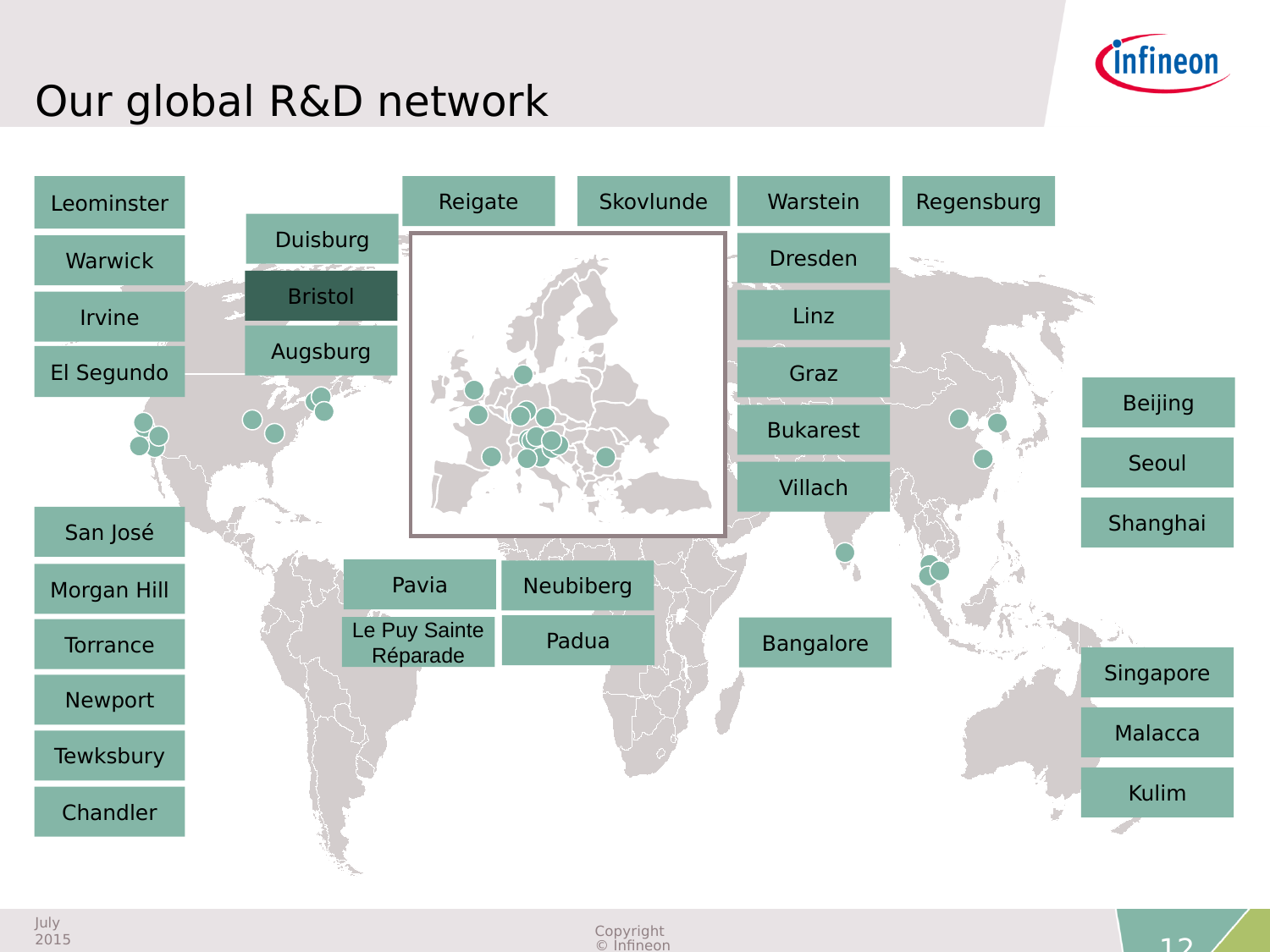

# Our global R&D network
Leominster
Reigate
Skovlunde
Warstein
Regensburg
Duisburg

Dresden

Warwick
Bristol
Linz
Irvine
Augsburg
El Segundo
Graz

Beijing

Bukarest

Seoul

Villach
Shanghai
San José

Pavia
Neubiberg

Morgan Hill

Padua
Le Puy Sainte Réparade
Bangalore
Torrance
Singapore
Newport
Malacca
Tewksbury
Kulim
Chandler
12
July 2015
Copyright © Infineon Technologies AG 2015. All rights reserved.